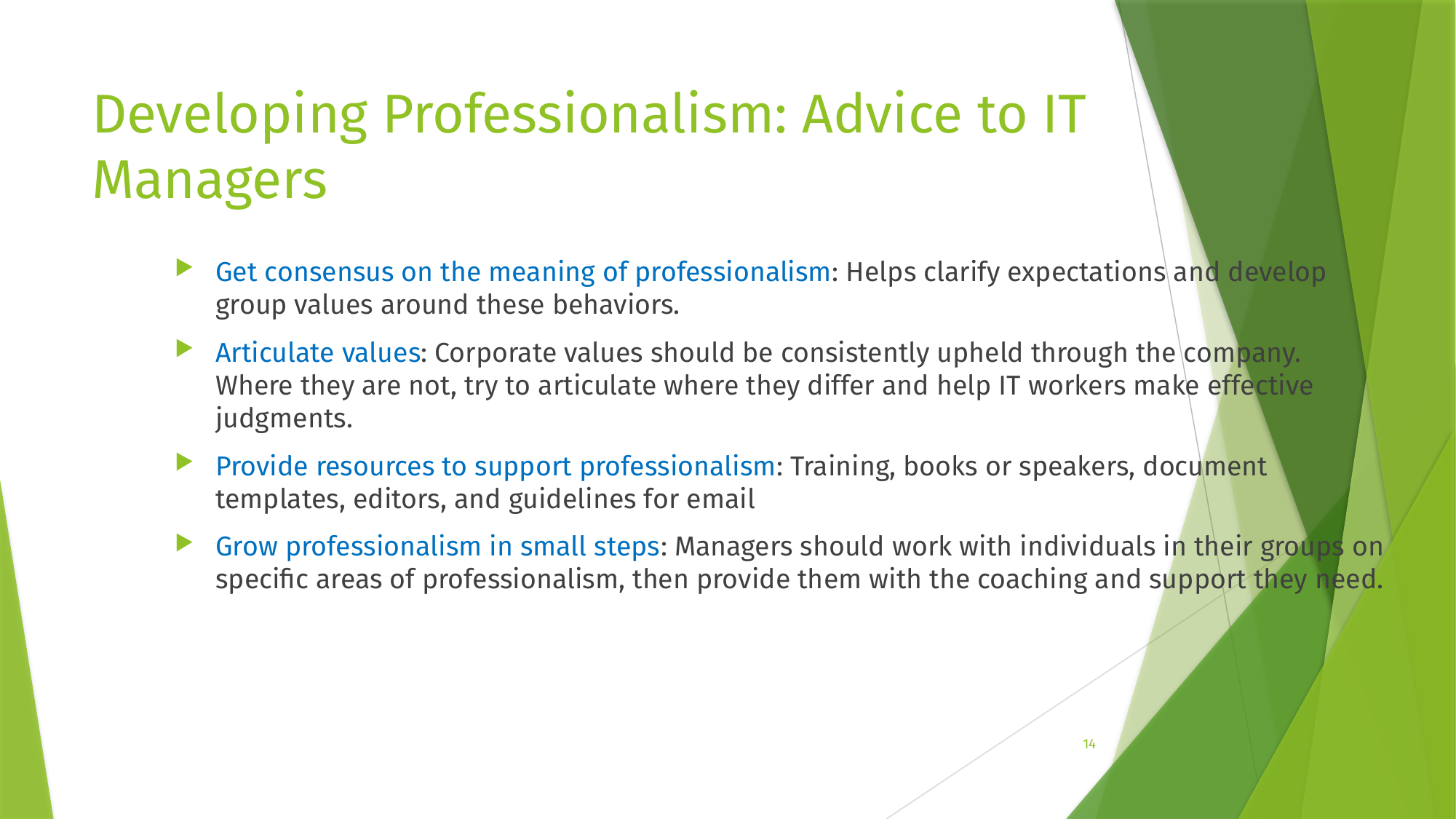

# Developing Professionalism: Advice to IT Managers
Get consensus on the meaning of professionalism: Helps clarify expectations and develop group values around these behaviors.
Articulate values: Corporate values should be consistently upheld through the company. Where they are not, try to articulate where they differ and help IT workers make effective judgments.
Provide resources to support professionalism: Training, books or speakers, document templates, editors, and guidelines for email
Grow professionalism in small steps: Managers should work with individuals in their groups on specific areas of professionalism, then provide them with the coaching and support they need.
14